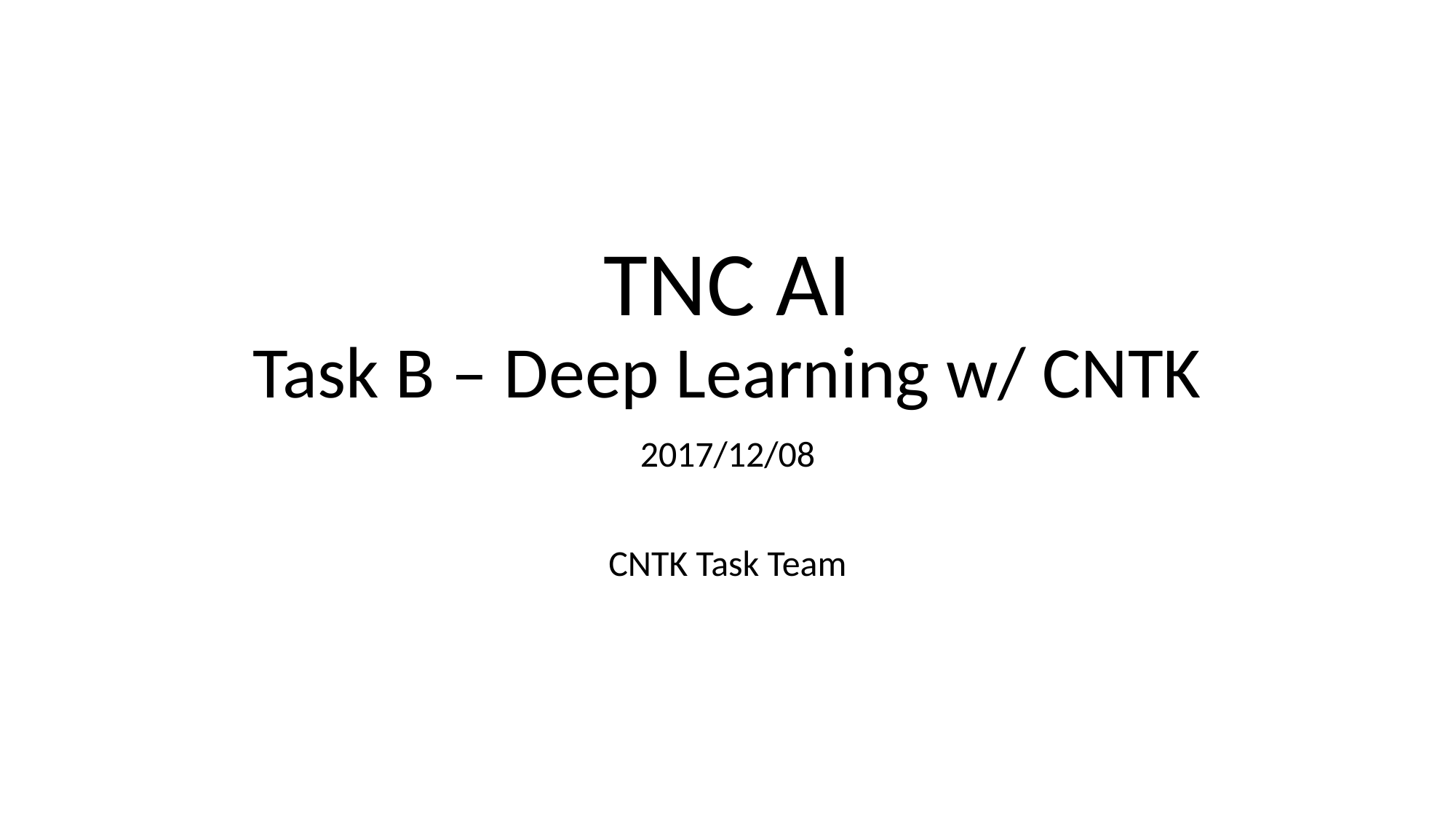

# TNC AI Task B – Deep Learning w/ CNTK
2017/12/08

CNTK Task Team